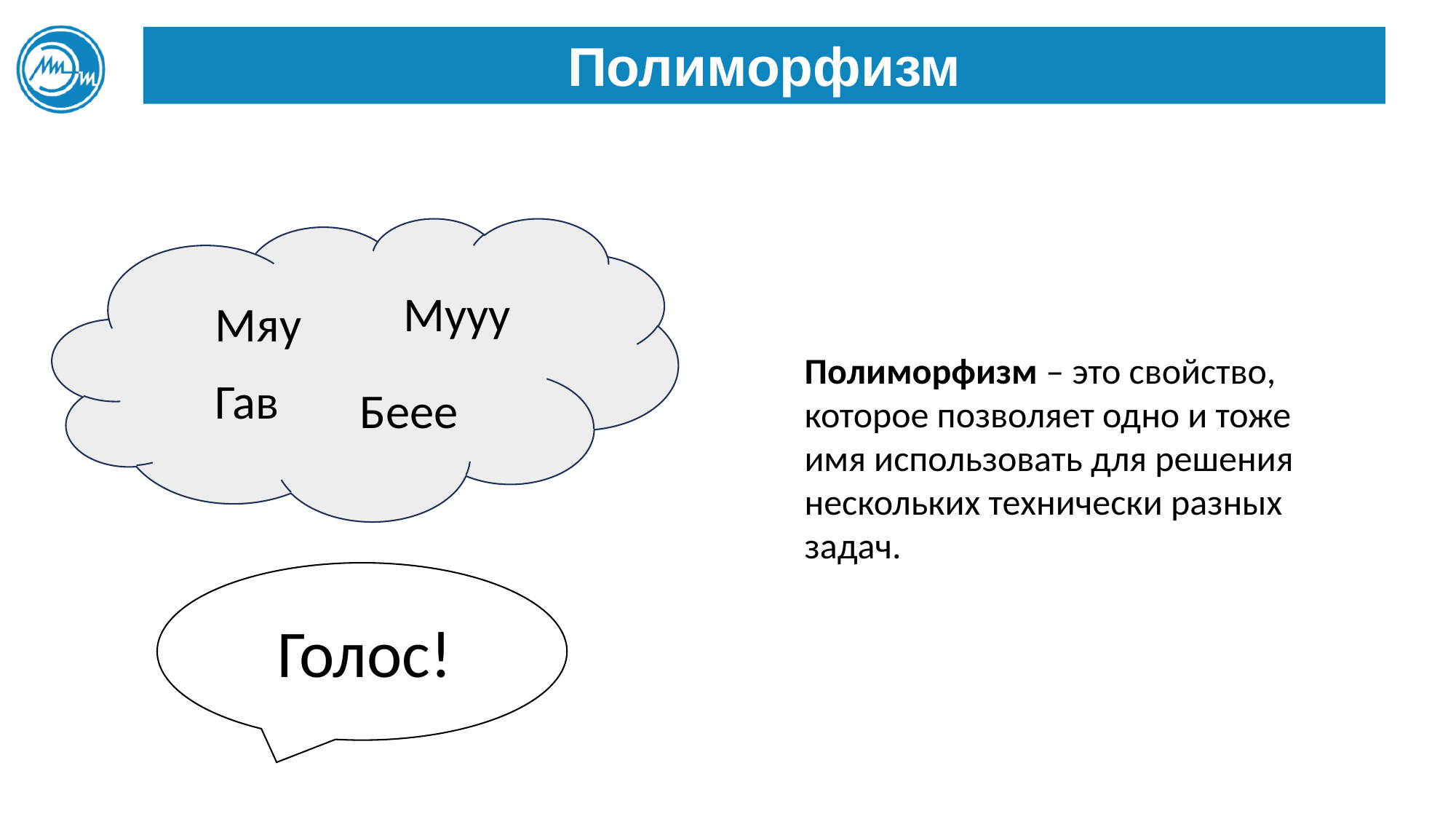

# Полиморфизм

Мууу
Мяу
Полиморфизм – это свойство, которое позволяет одно и тоже имя использовать для решения нескольких технически разных задач.
Гав
Беее

Голос!